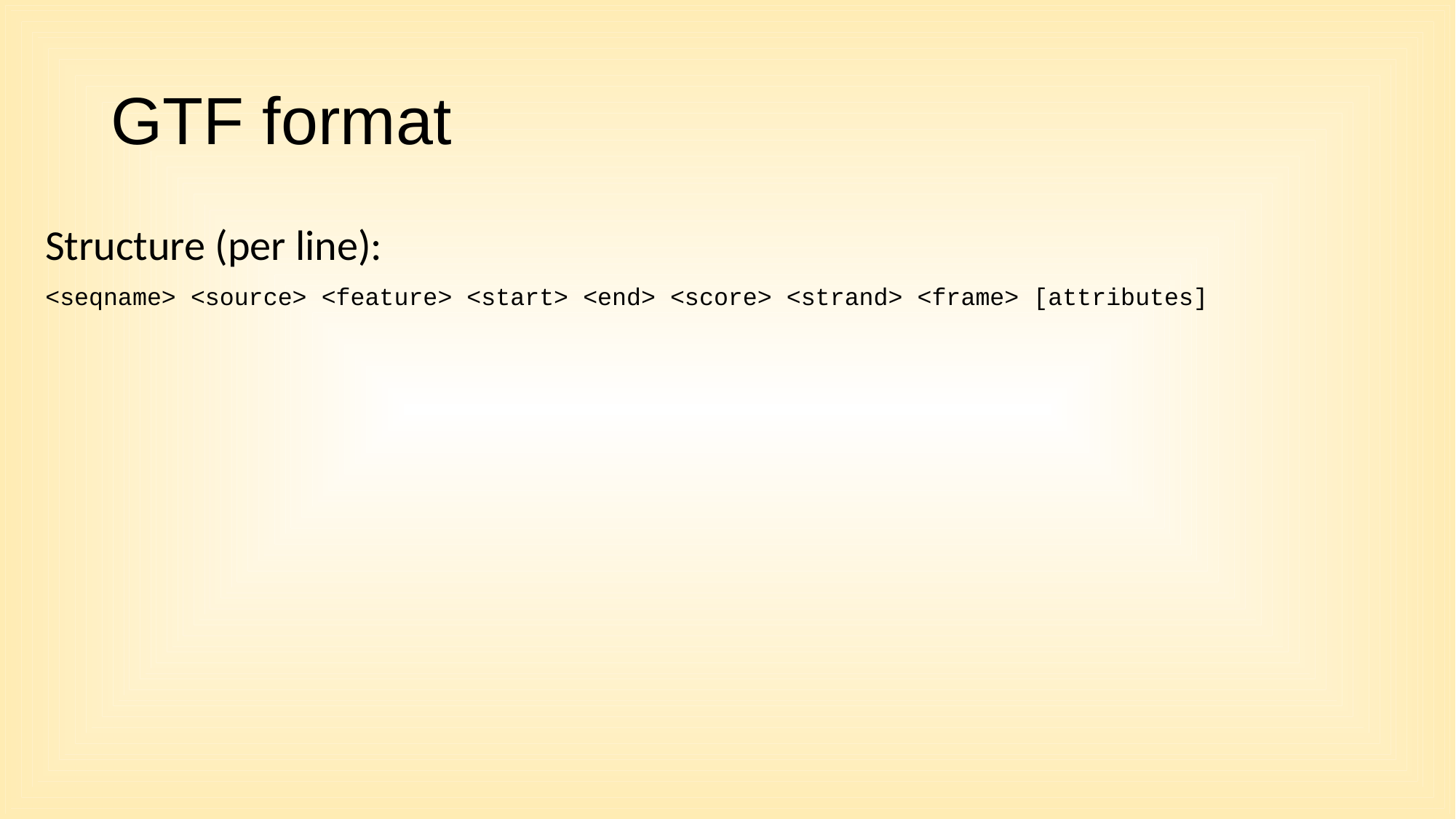

# GTF format
Structure (per line):
<seqname> <source> <feature> <start> <end> <score> <strand> <frame> [attributes]